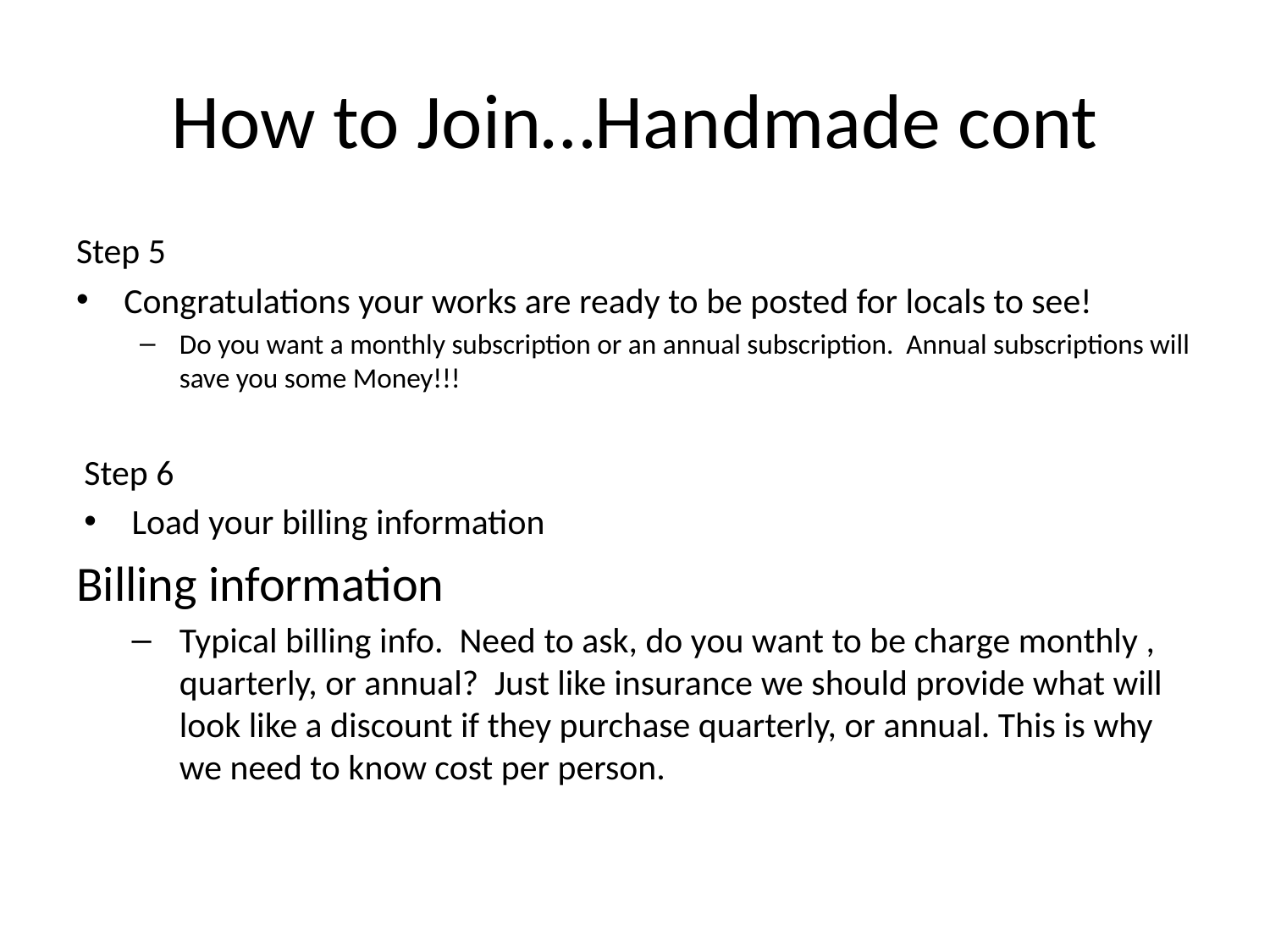

# How to Join…Handmade cont
Step 5
Congratulations your works are ready to be posted for locals to see!
Do you want a monthly subscription or an annual subscription.  Annual subscriptions will save you some Money!!!

Step 6
Load your billing information
Billing information
Typical billing info.  Need to ask, do you want to be charge monthly , quarterly, or annual?  Just like insurance we should provide what will look like a discount if they purchase quarterly, or annual. This is why we need to know cost per person.